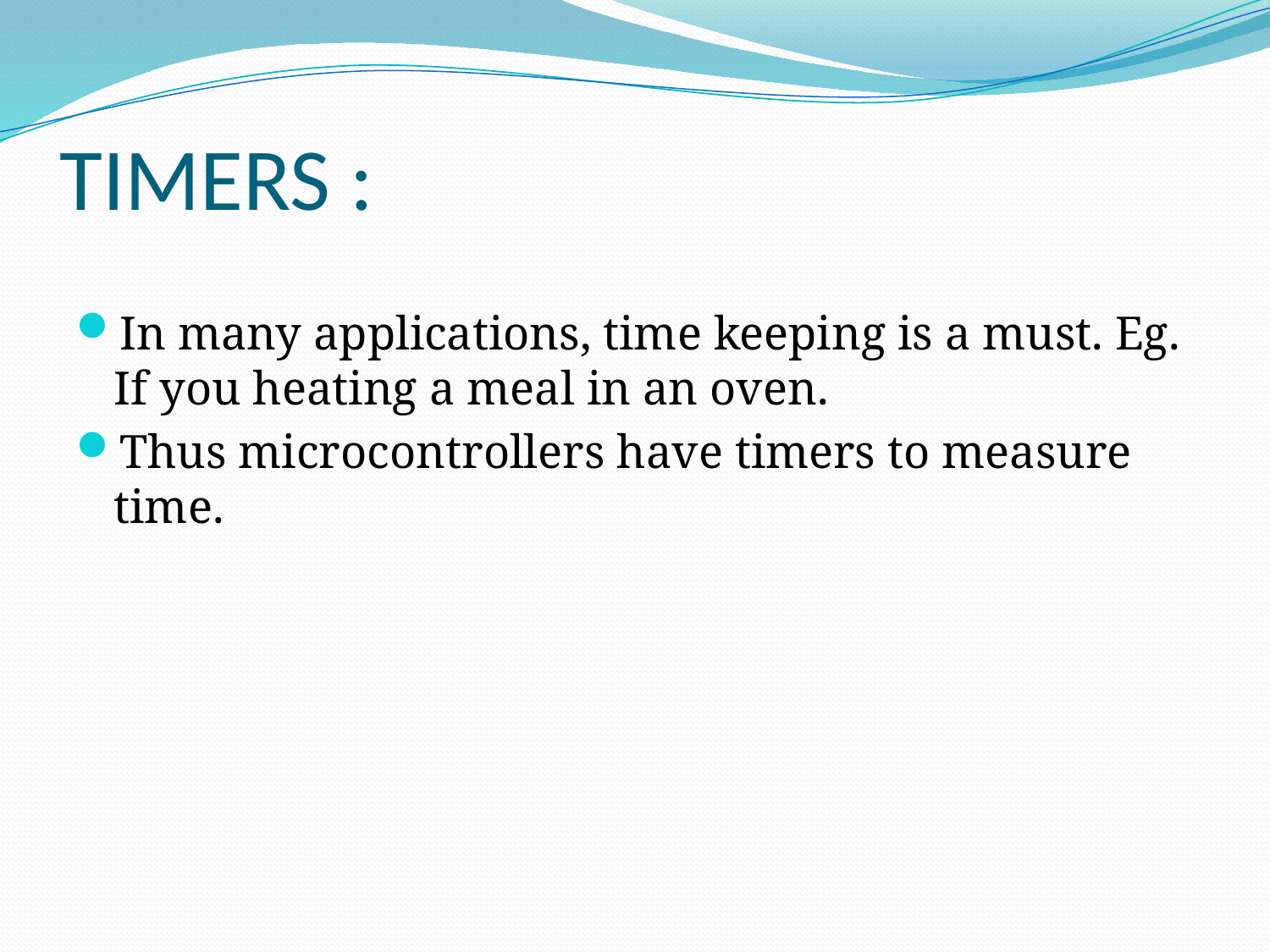

# TIMERS :
In many applications, time keeping is a must. Eg. If you heating a meal in an oven.
Thus microcontrollers have timers to measure time.